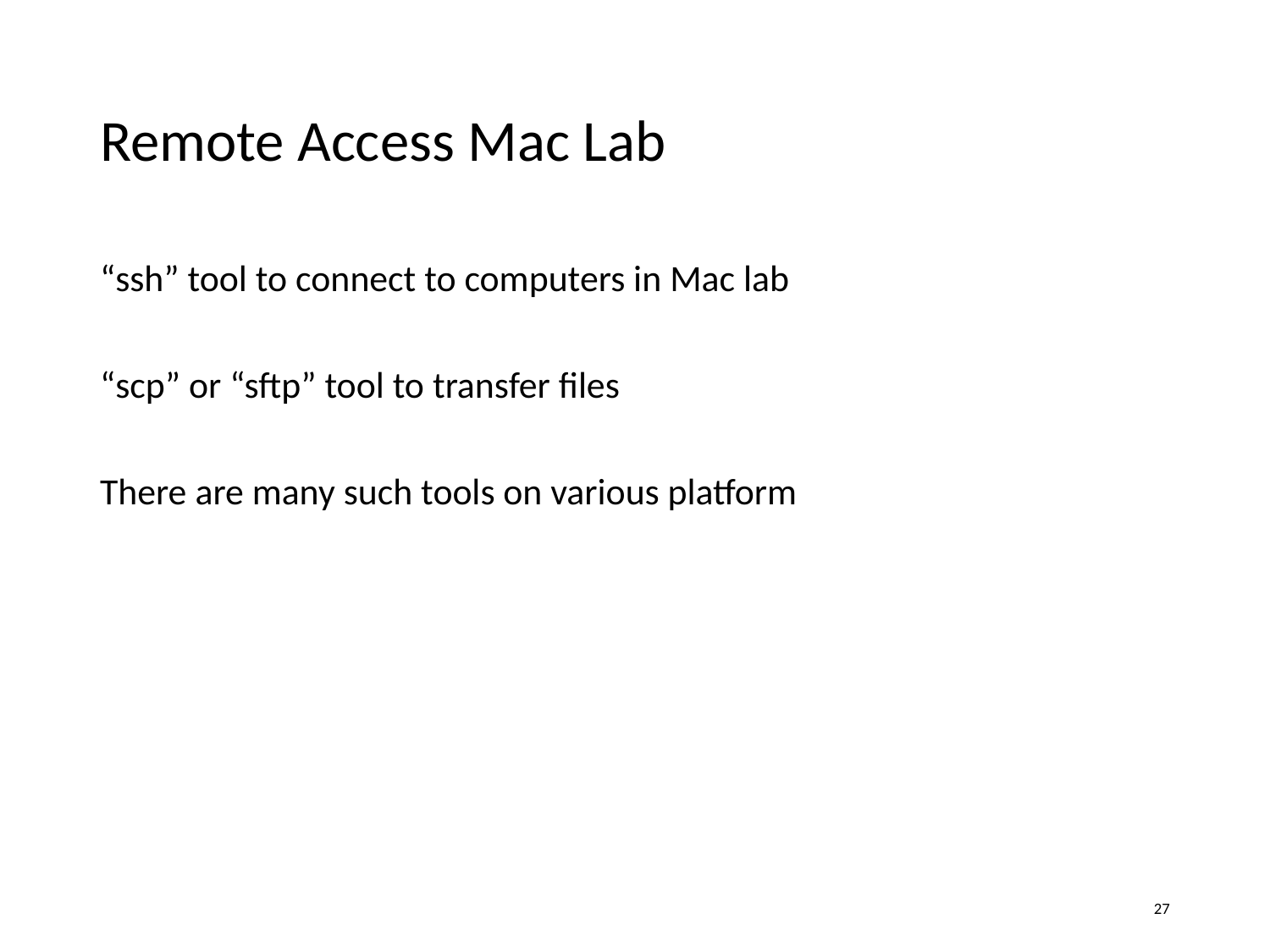

# Remote Access Mac Lab
“ssh” tool to connect to computers in Mac lab

“scp” or “sftp” tool to transfer files

There are many such tools on various platform

27